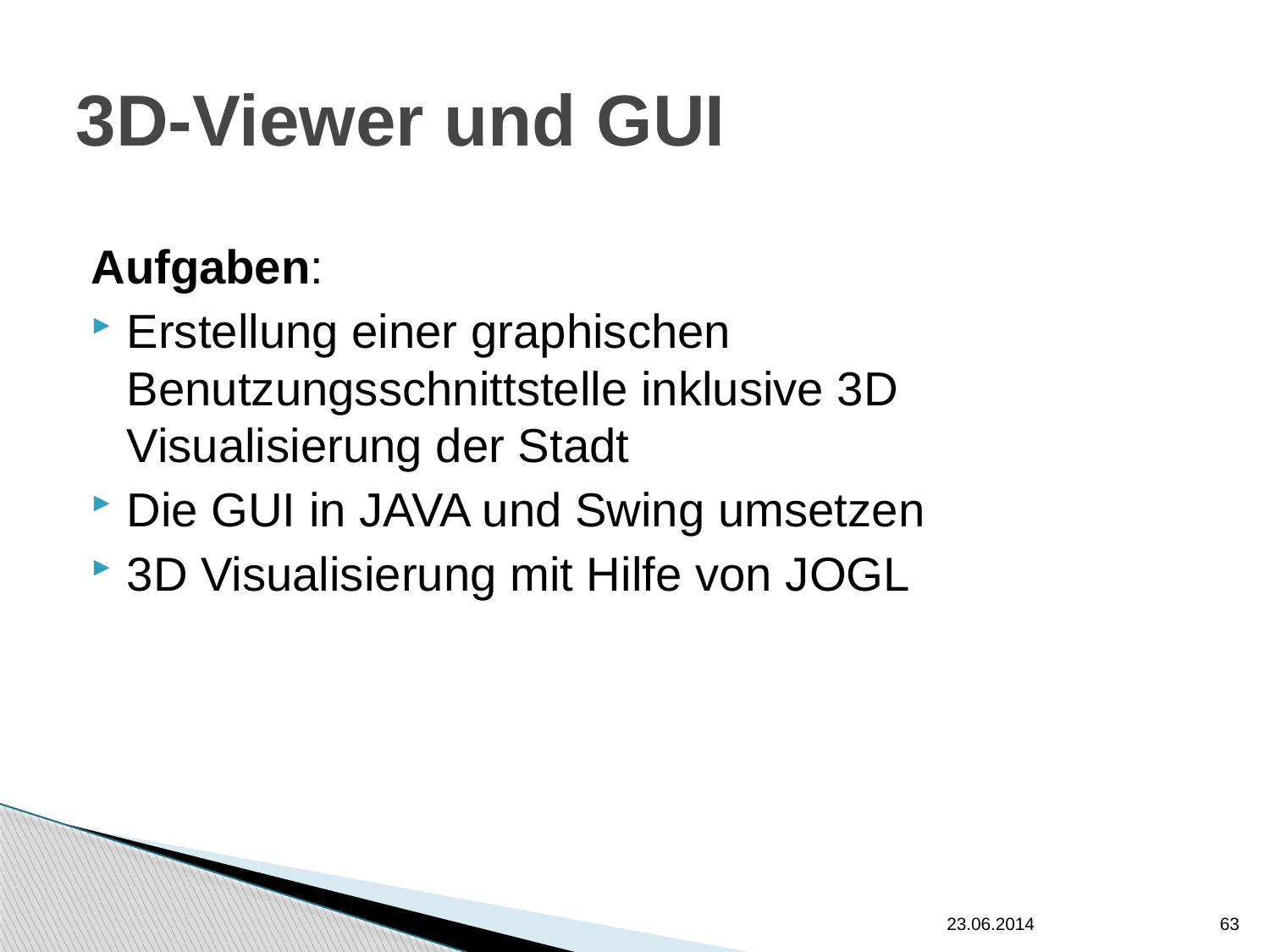

# 3D-Viewer und GUI

Aufgaben:
Erstellung einer graphischen Benutzungsschnittstelle inklusive 3D Visualisierung der Stadt
Die GUI in JAVA und Swing umsetzen
3D Visualisierung mit Hilfe von JOGL

23.06.2014
63